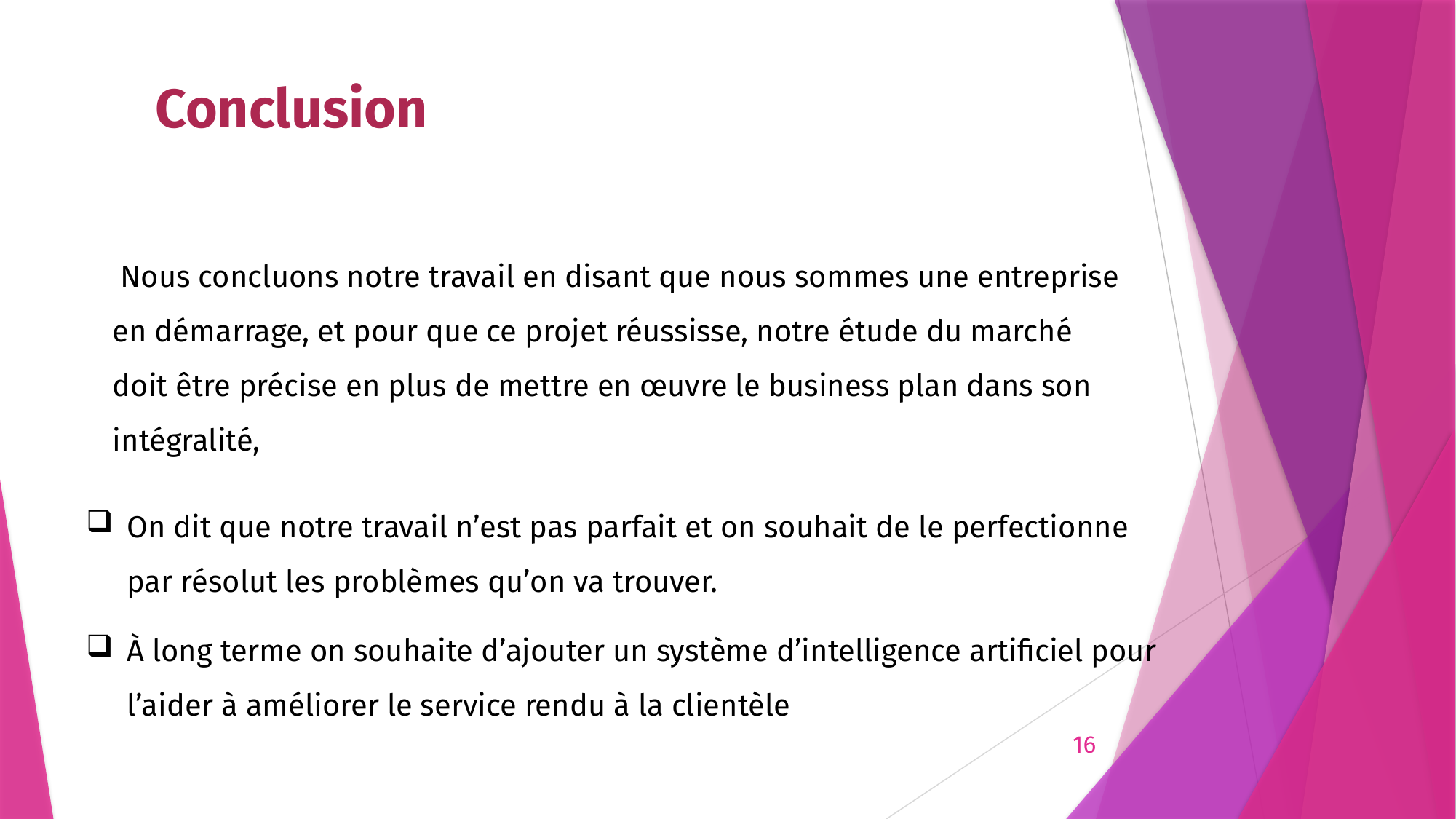

Conclusion
 Nous concluons notre travail en disant que nous sommes une entreprise en démarrage, et pour que ce projet réussisse, notre étude du marché doit être précise en plus de mettre en œuvre le business plan dans son intégralité,
On dit que notre travail n’est pas parfait et on souhait de le perfectionne par résolut les problèmes qu’on va trouver.
À long terme on souhaite d’ajouter un système d’intelligence artificiel pour l’aider à améliorer le service rendu à la clientèle
16